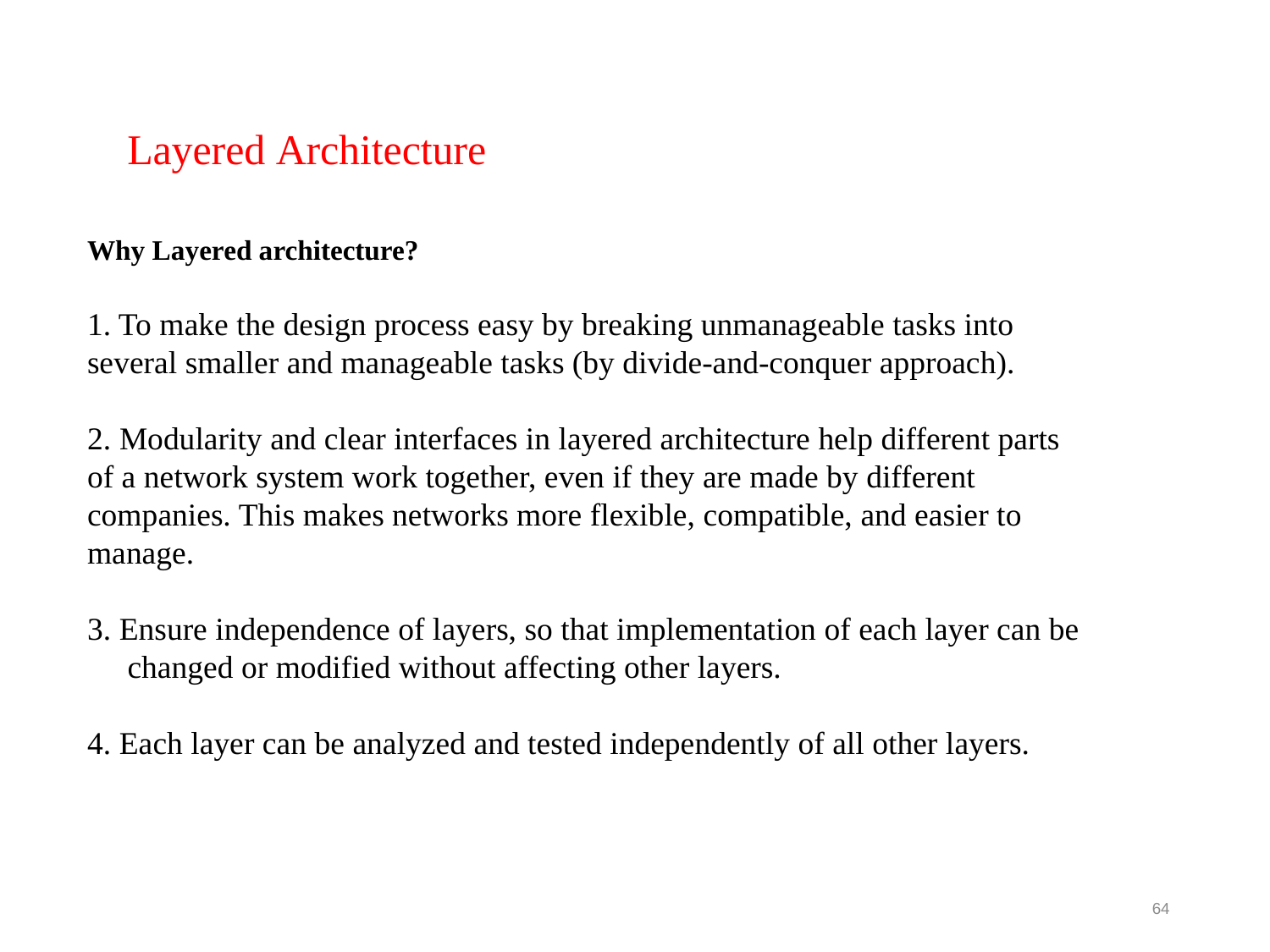

Layered Architecture
Why Layered architecture?
1. To make the design process easy by breaking unmanageable tasks into several smaller and manageable tasks (by divide-and-conquer approach).
2. Modularity and clear interfaces in layered architecture help different parts of a network system work together, even if they are made by different companies. This makes networks more flexible, compatible, and easier to manage.
3. Ensure independence of layers, so that implementation of each layer can be       changed or modified without affecting other layers.
4. Each layer can be analyzed and tested independently of all other layers.
64